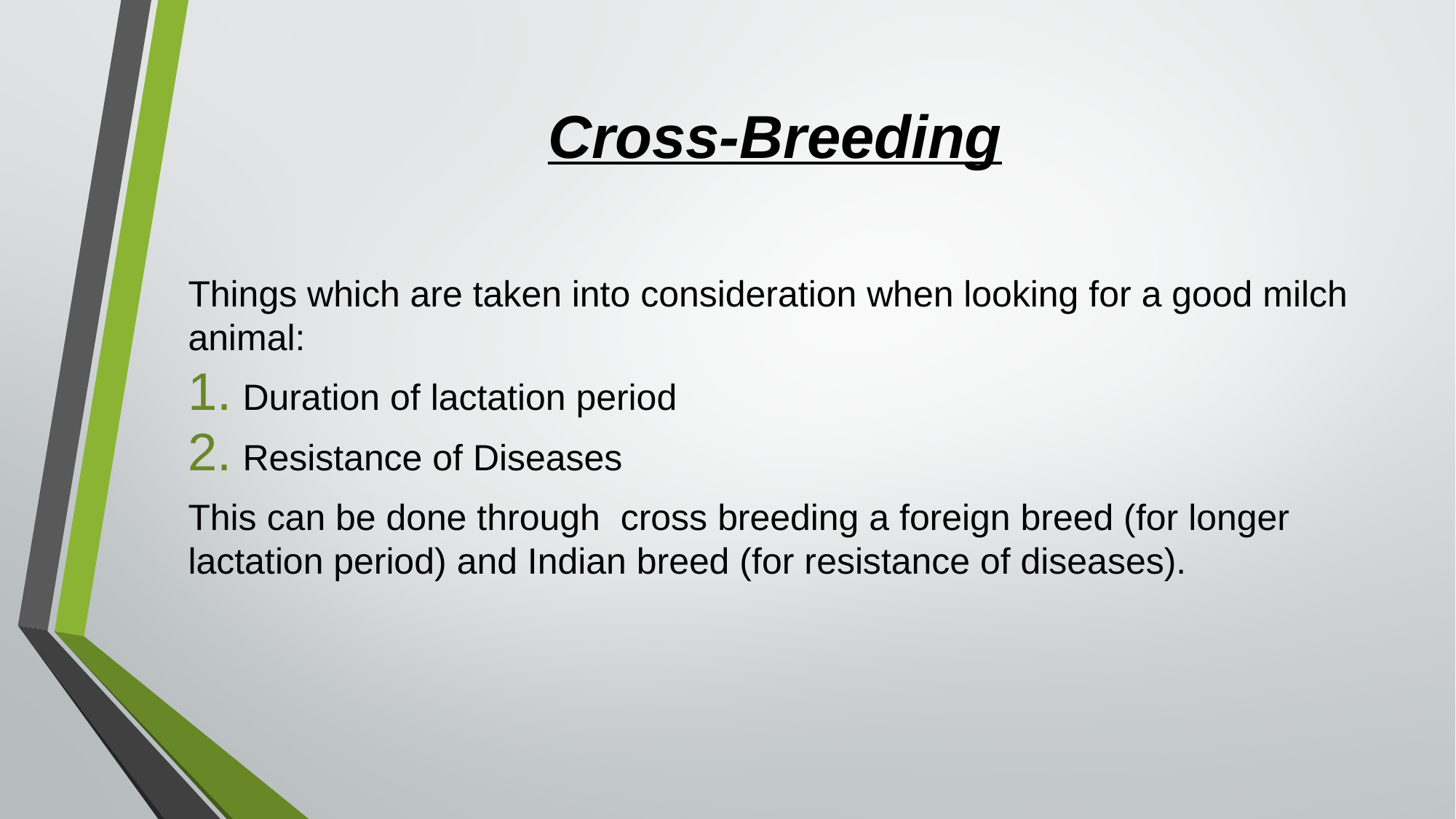

# Cross-Breeding
Things which are taken into consideration when looking for a good milch animal:
Duration of lactation period
Resistance of Diseases
This can be done through  cross breeding a foreign breed (for longer lactation period) and Indian breed (for resistance of diseases).